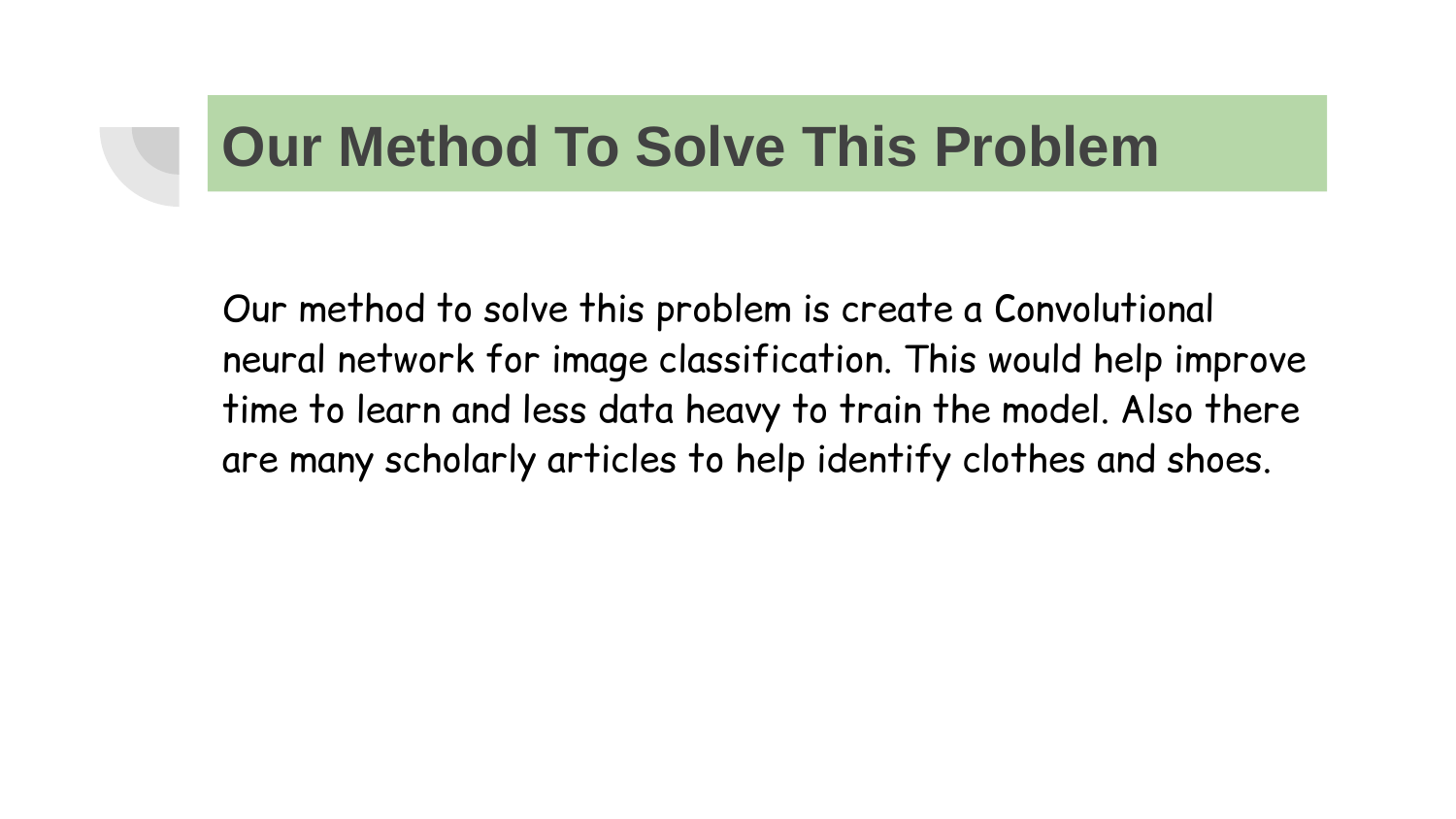

# Our Method To Solve This Problem
Our method to solve this problem is create a Convolutional neural network for image classification. This would help improve time to learn and less data heavy to train the model. Also there are many scholarly articles to help identify clothes and shoes.